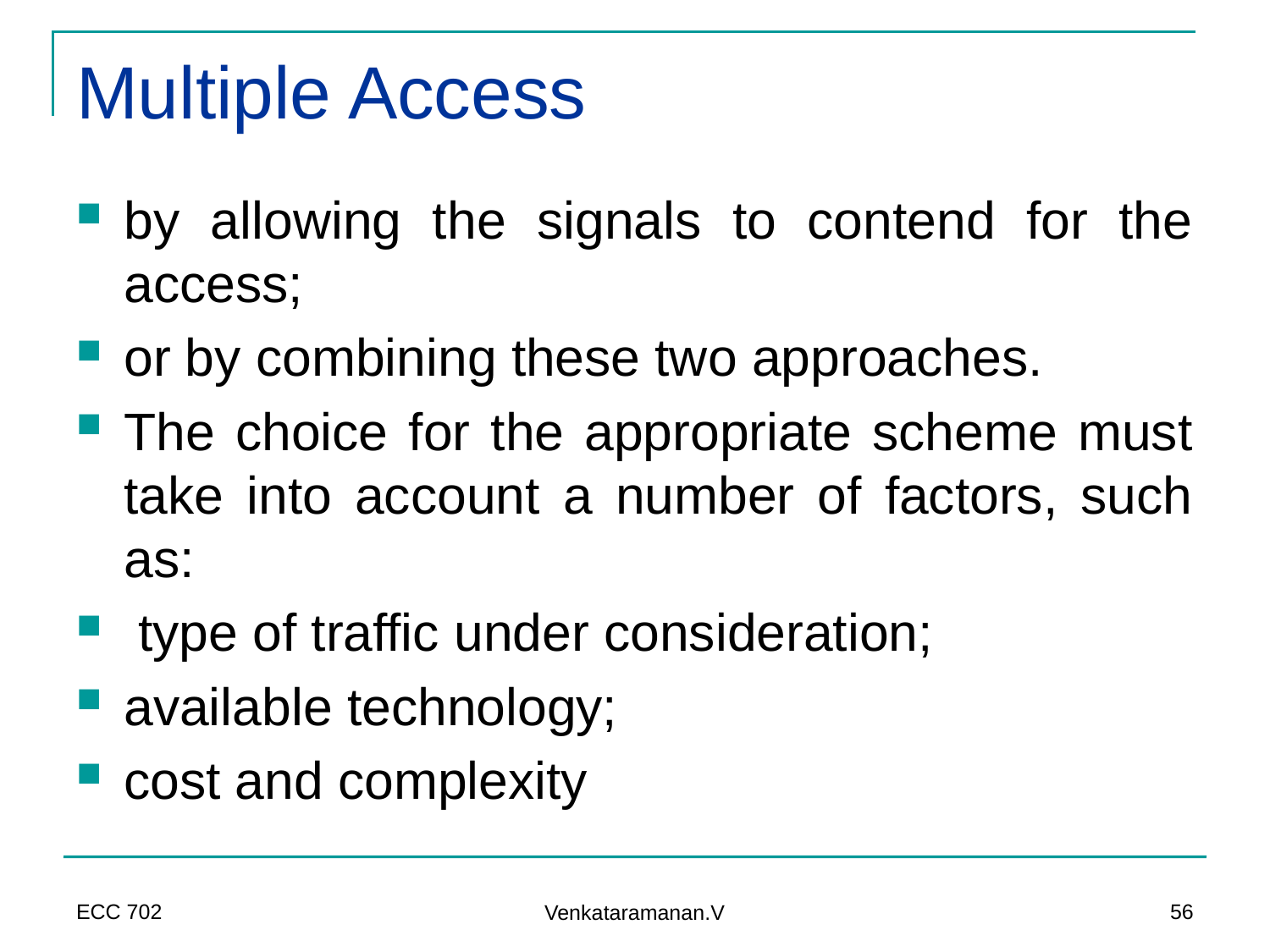

# Multiple Access
by allowing the signals to contend for the access;
or by combining these two approaches.
The choice for the appropriate scheme must take into account a number of factors, such as:
 type of traffic under consideration;
available technology;
cost and complexity
ECC 702
56
Venkataramanan.V